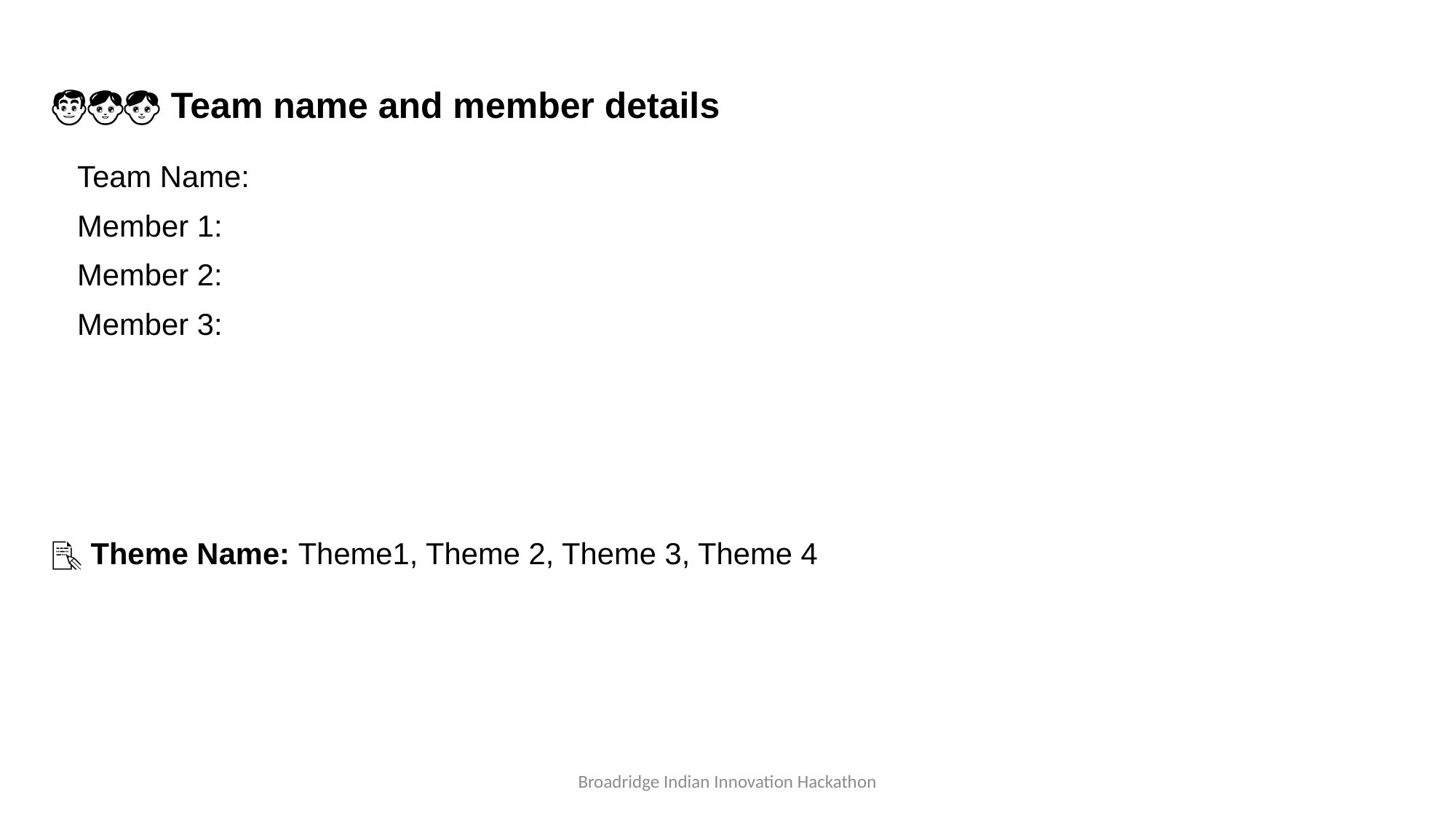

👨‍👦‍👦 Team name and member details
Team Name:
Member 1:
Member 2:
Member 3:

📝 Theme Name: Theme1, Theme 2, Theme 3, Theme 4

Broadridge Indian Innovation Hackathon